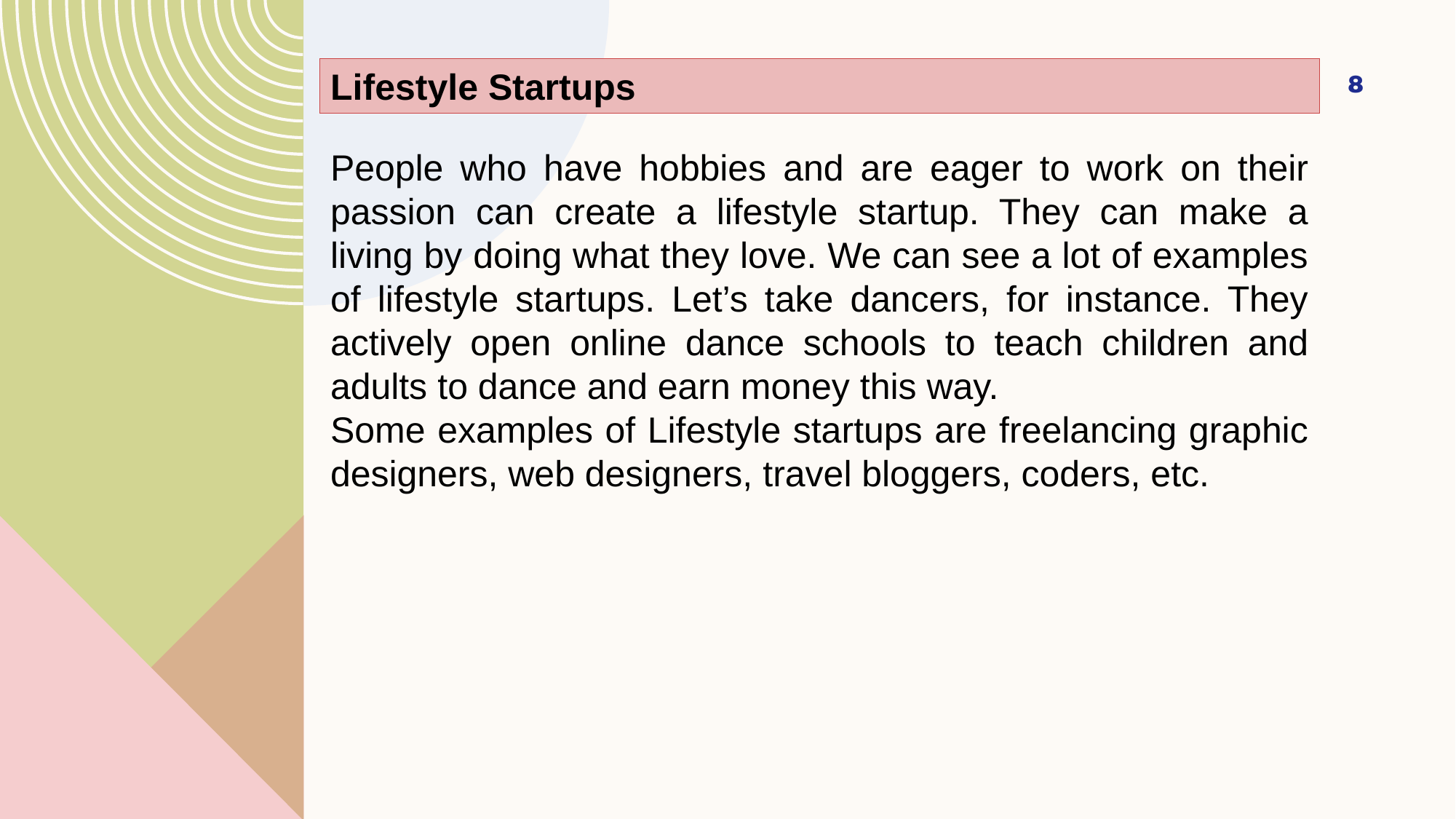

8
Lifestyle Startups
People who have hobbies and are eager to work on their passion can create a lifestyle startup. They can make a living by doing what they love. We can see a lot of examples of lifestyle startups. Let’s take dancers, for instance. They actively open online dance schools to teach children and adults to dance and earn money this way.
Some examples of Lifestyle startups are freelancing graphic designers, web designers, travel bloggers, coders, etc.